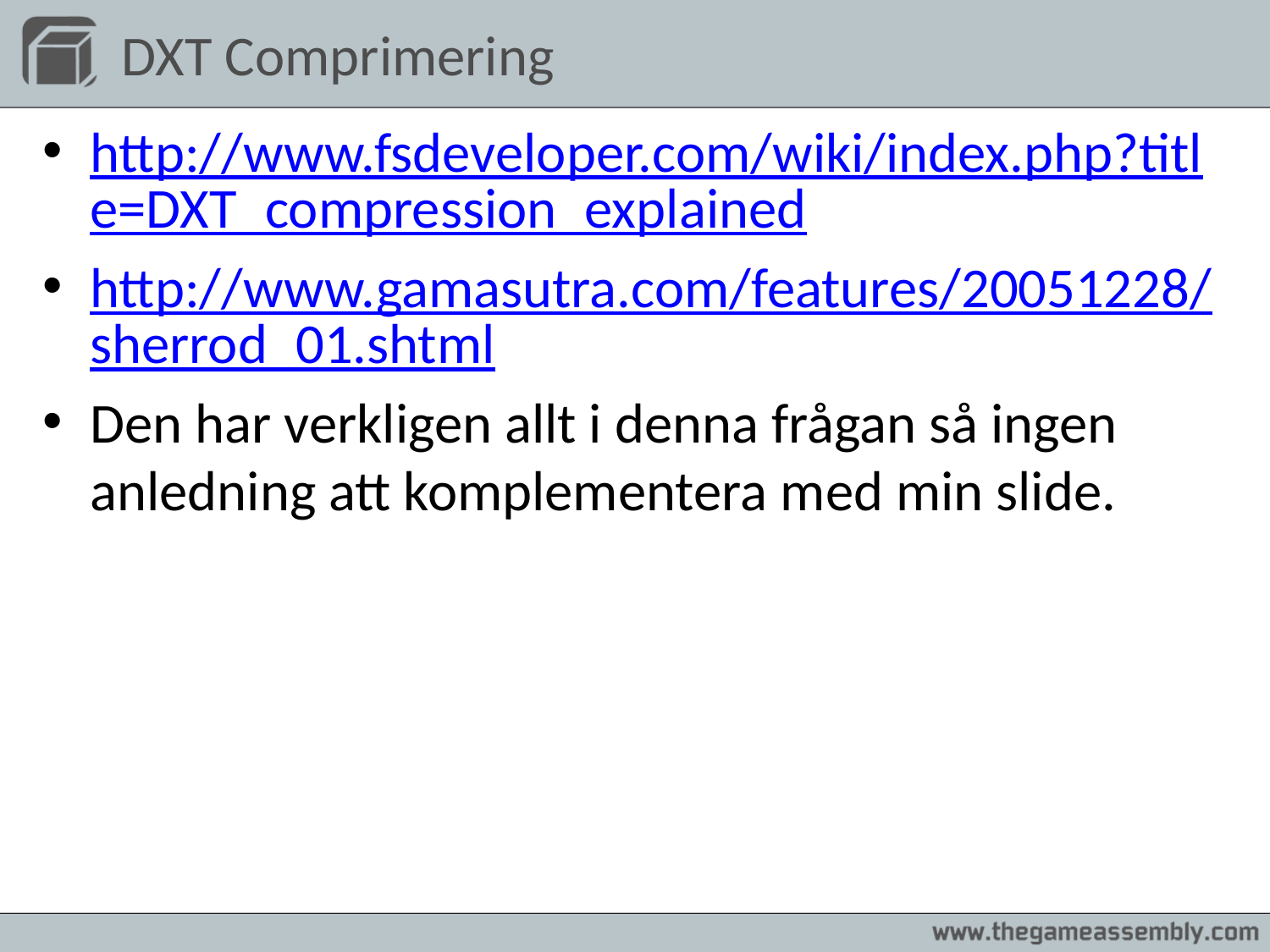

# DXT Comprimering
http://www.fsdeveloper.com/wiki/index.php?title=DXT_compression_explained
http://www.gamasutra.com/features/20051228/sherrod_01.shtml
Den har verkligen allt i denna frågan så ingen anledning att komplementera med min slide.